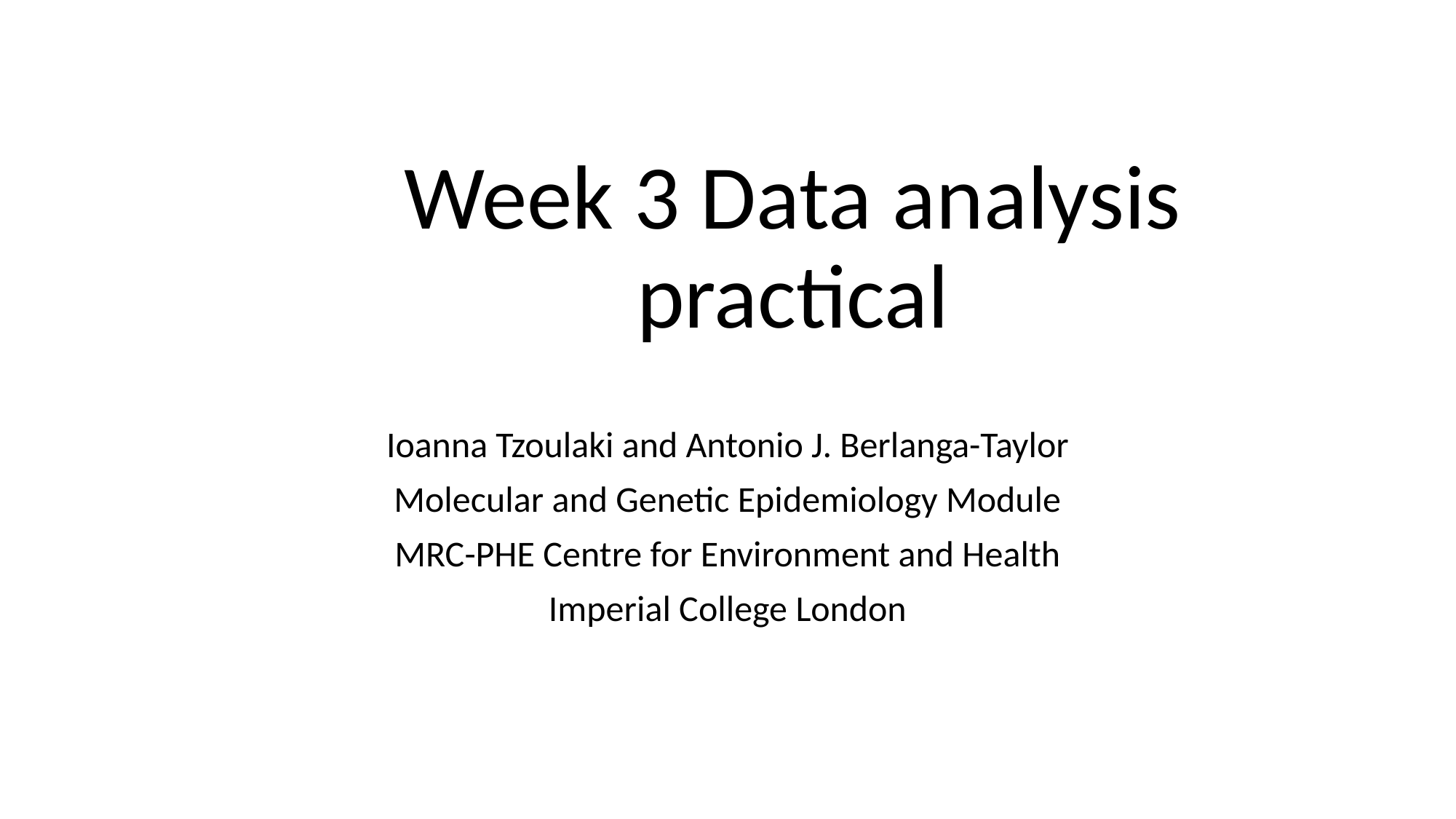

# Week 3 Data analysis practical
Ioanna Tzoulaki and Antonio J. Berlanga-Taylor
Molecular and Genetic Epidemiology Module
MRC-PHE Centre for Environment and Health
Imperial College London